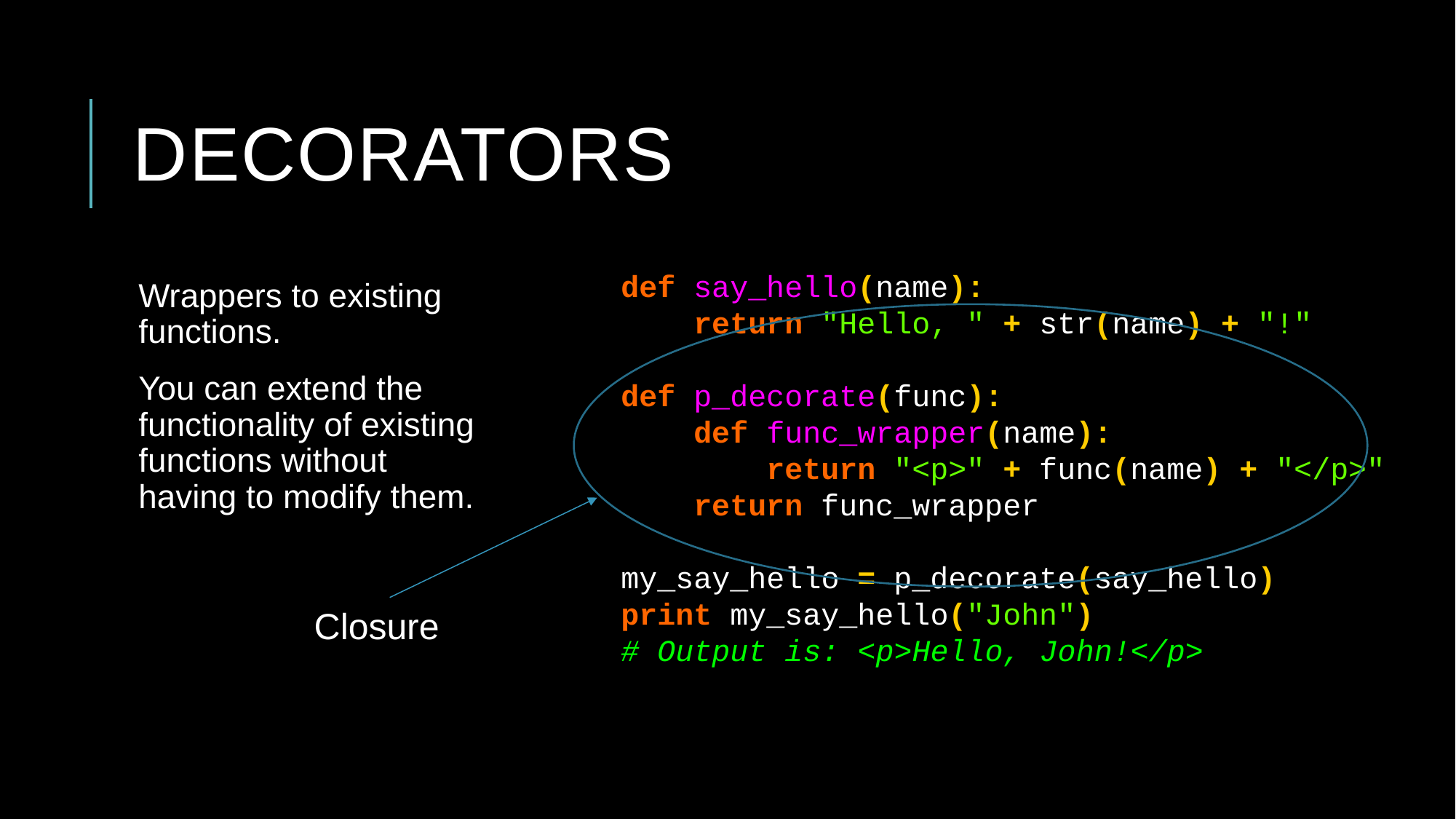

# Decorators
def say_hello(name):
    return "Hello, " + str(name) + "!"
def p_decorate(func):
    def func_wrapper(name):
        return "<p>" + func(name) + "</p>"
    return func_wrapper
my_say_hello = p_decorate(say_hello)
print my_say_hello("John")
# Output is: <p>Hello, John!</p>
Wrappers to existing functions.
You can extend the functionality of existing functions without
having to modify them.

Closure